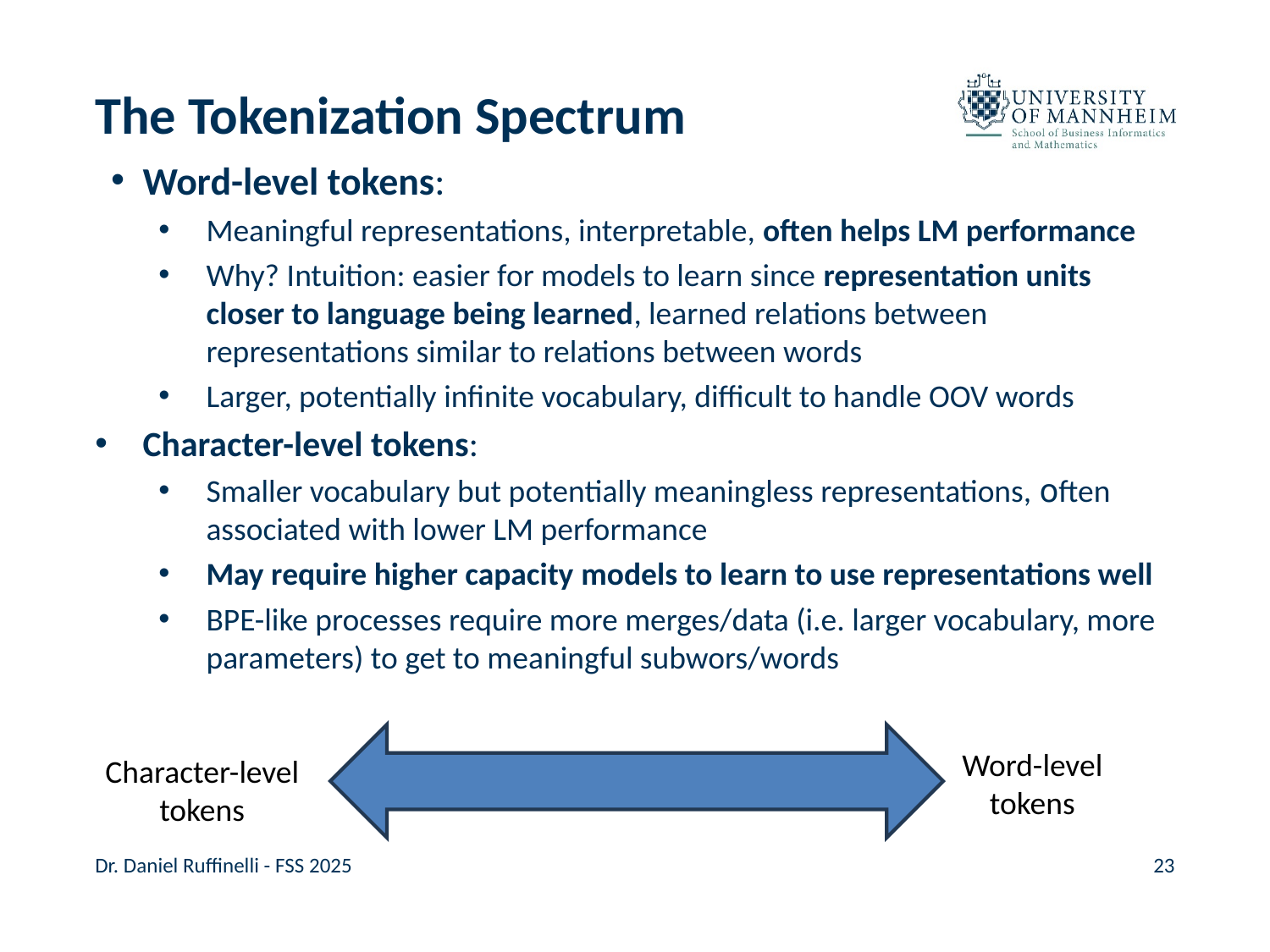

# The Tokenization Spectrum
Word-level tokens:
Meaningful representations, interpretable, often helps LM performance
Why? Intuition: easier for models to learn since representation units closer to language being learned, learned relations between representations similar to relations between words
Larger, potentially infinite vocabulary, difficult to handle OOV words
Character-level tokens:
Smaller vocabulary but potentially meaningless representations, often associated with lower LM performance
May require higher capacity models to learn to use representations well
BPE-like processes require more merges/data (i.e. larger vocabulary, more parameters) to get to meaningful subwors/words

Word-level tokens
Character-level tokens
Dr. Daniel Ruffinelli - FSS 2025
23